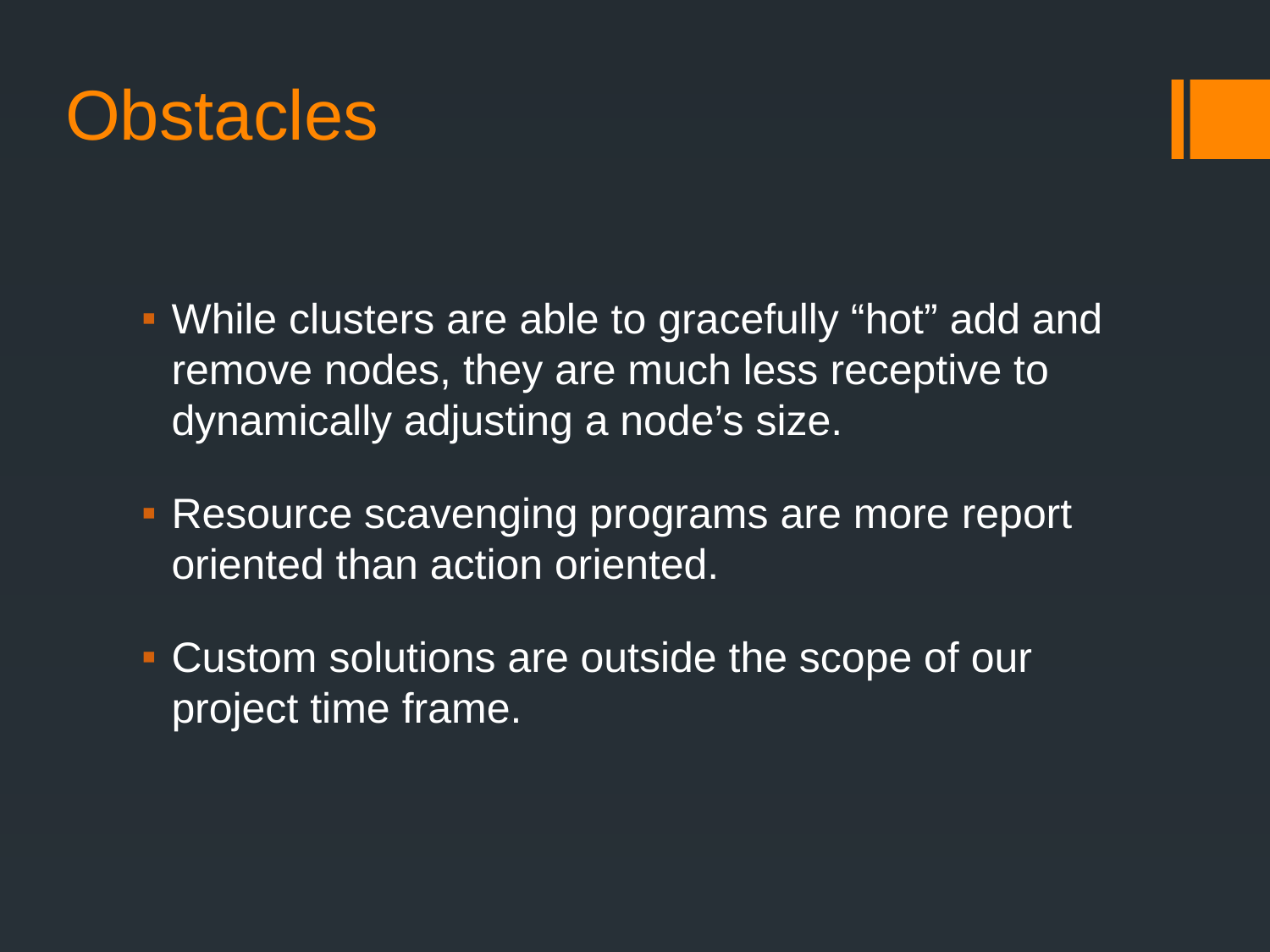

# Obstacles
While clusters are able to gracefully “hot” add and remove nodes, they are much less receptive to dynamically adjusting a node’s size.
Resource scavenging programs are more report oriented than action oriented.
Custom solutions are outside the scope of our project time frame.